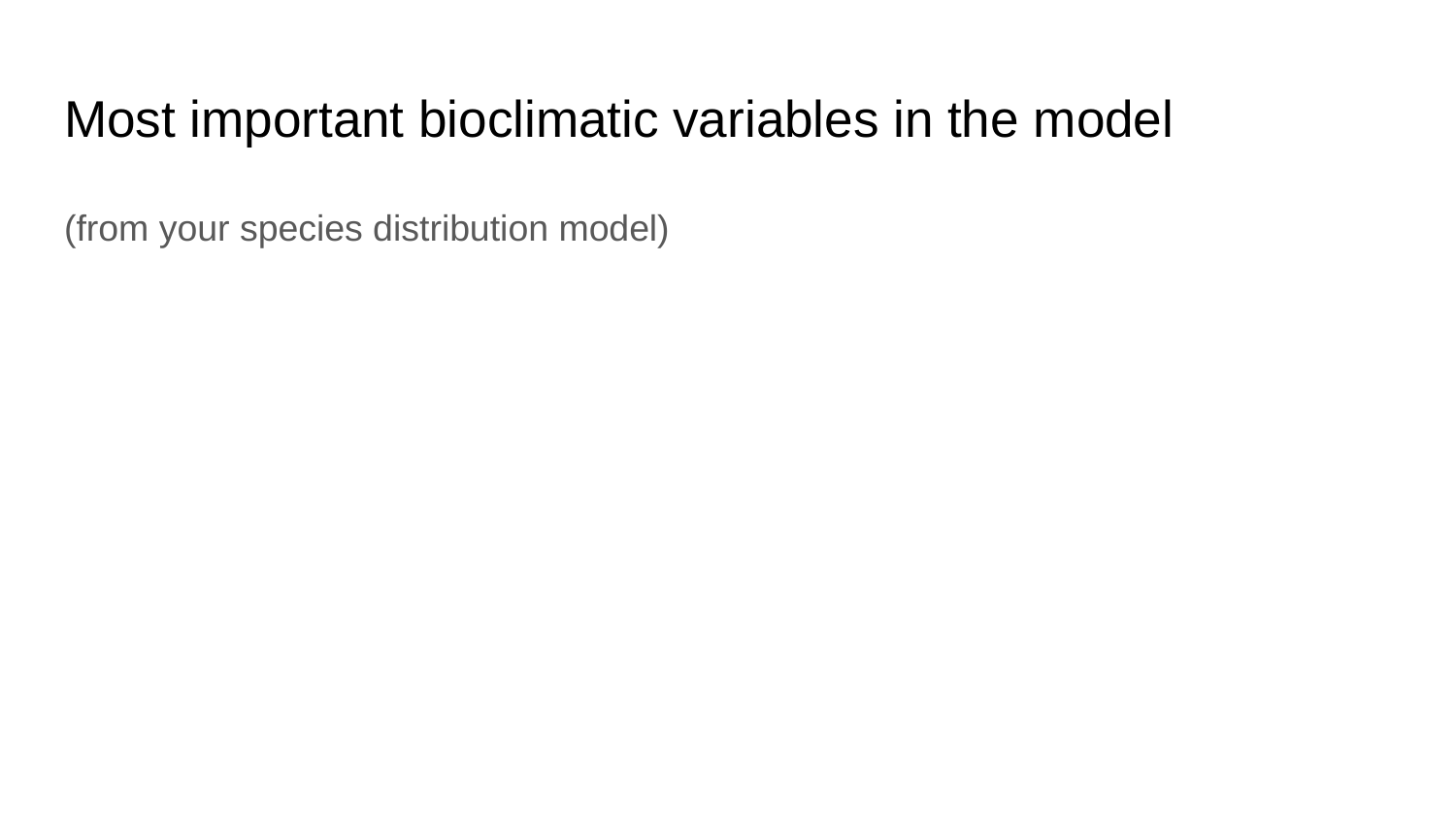

# Most important bioclimatic variables in the model
(from your species distribution model)